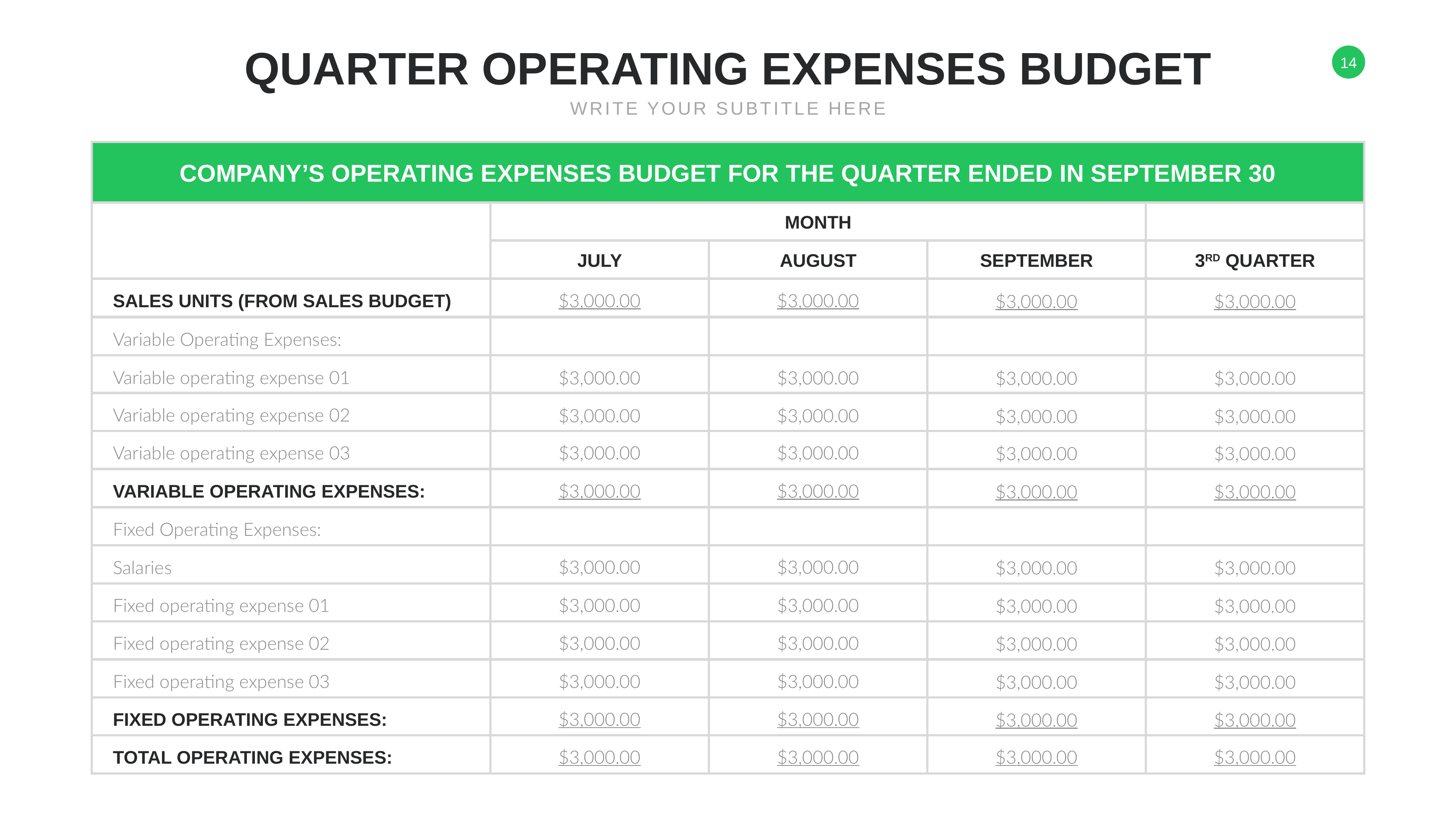

QUARTER OPERATING EXPENSES BUDGET
WRITE YOUR SUBTITLE HERE

COMPANY’S OPERATING EXPENSES BUDGET FOR THE QUARTER ENDED IN SEPTEMBER 30
MONTH
JULY
AUGUST
SEPTEMBER
3RD QUARTER
SALES UNITS (FROM SALES BUDGET)
$3,000.00
$3,000.00
$3,000.00
$3,000.00
Variable Operating Expenses:
Variable operating expense 01
$3,000.00
$3,000.00
$3,000.00
$3,000.00
Variable operating expense 02
$3,000.00
$3,000.00
$3,000.00
$3,000.00
$3,000.00
$3,000.00
Variable operating expense 03
$3,000.00
$3,000.00
VARIABLE OPERATING EXPENSES:
$3,000.00
$3,000.00
$3,000.00
$3,000.00
Fixed Operating Expenses:
$3,000.00
$3,000.00
Salaries
$3,000.00
$3,000.00
Fixed operating expense 01
$3,000.00
$3,000.00
$3,000.00
$3,000.00
Fixed operating expense 02
$3,000.00
$3,000.00
$3,000.00
$3,000.00
$3,000.00
$3,000.00
Fixed operating expense 03
$3,000.00
$3,000.00
FIXED OPERATING EXPENSES:
$3,000.00
$3,000.00
$3,000.00
$3,000.00
TOTAL OPERATING EXPENSES:
$3,000.00
$3,000.00
$3,000.00
$3,000.00